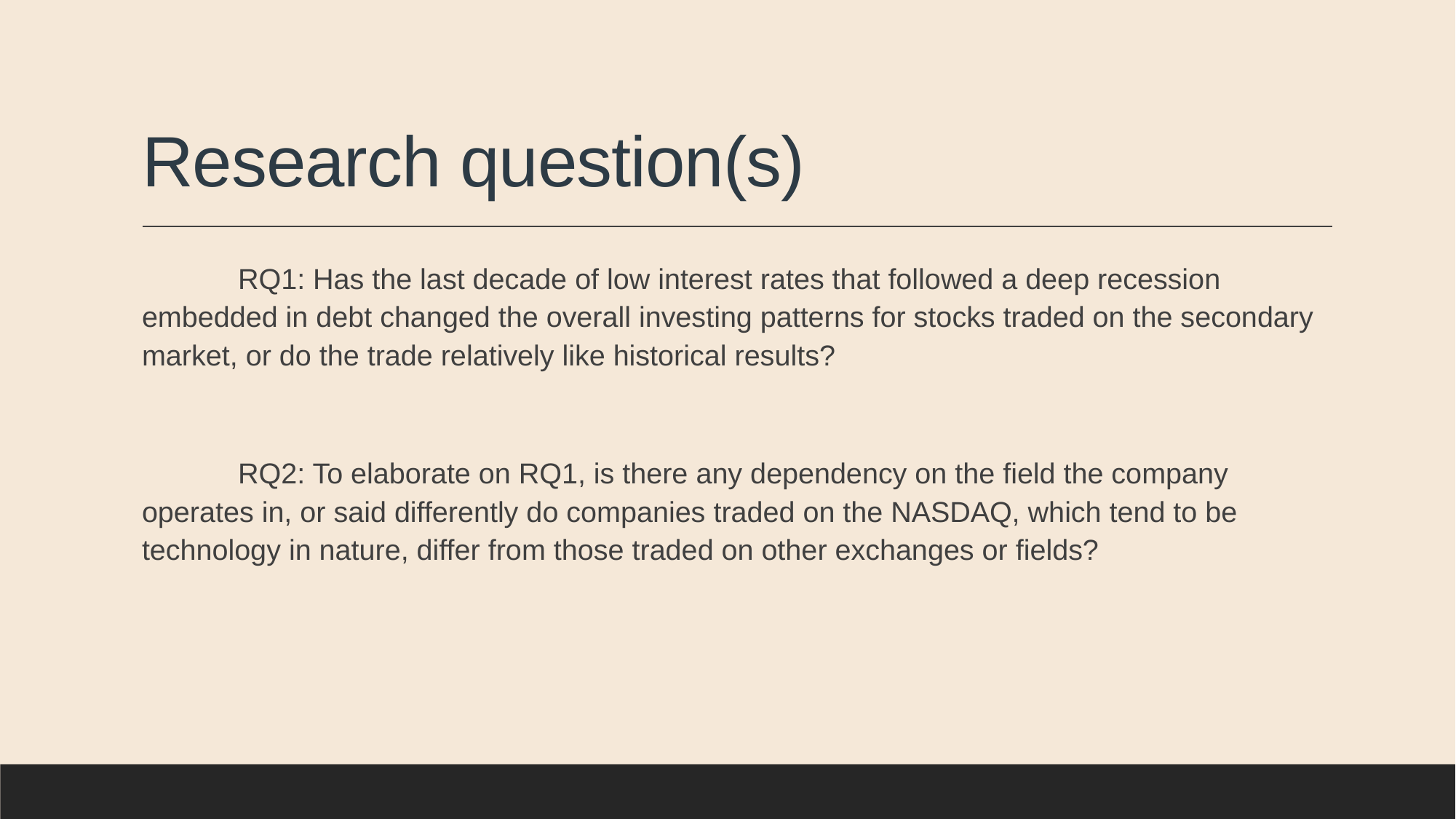

# Research question(s)
            RQ1: Has the last decade of low interest rates that followed a deep recession embedded in debt changed the overall investing patterns for stocks traded on the secondary market, or do the trade relatively like historical results?

            RQ2: To elaborate on RQ1, is there any dependency on the field the company operates in, or said differently do companies traded on the NASDAQ, which tend to be technology in nature, differ from those traded on other exchanges or fields?